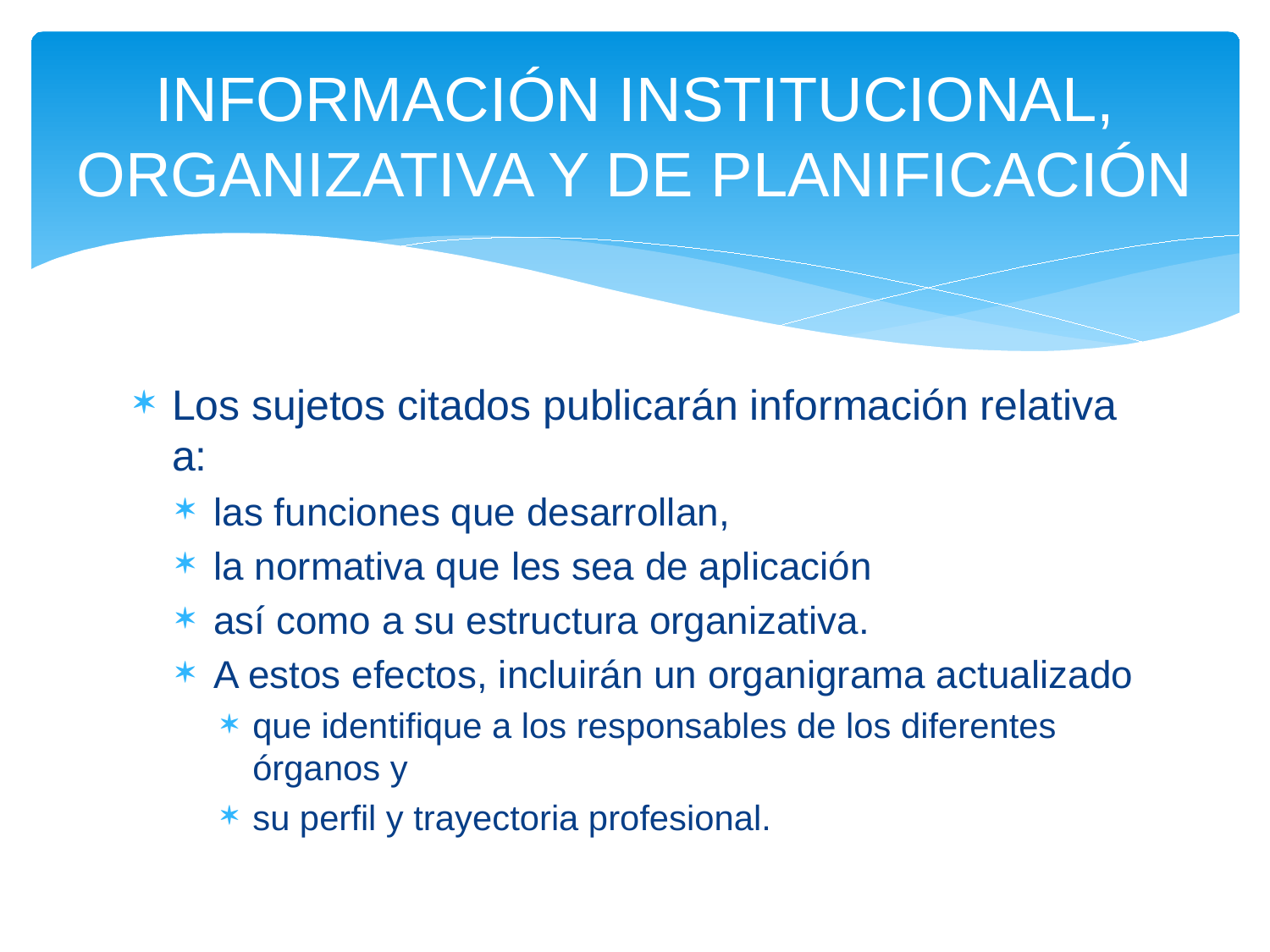

# INFORMACIÓN INSTITUCIONAL, ORGANIZATIVA Y DE PLANIFICACIÓN
Los sujetos citados publicarán información relativa a:
las funciones que desarrollan,
la normativa que les sea de aplicación
así como a su estructura organizativa.
A estos efectos, incluirán un organigrama actualizado
que identifique a los responsables de los diferentes órganos y
su perfil y trayectoria profesional.